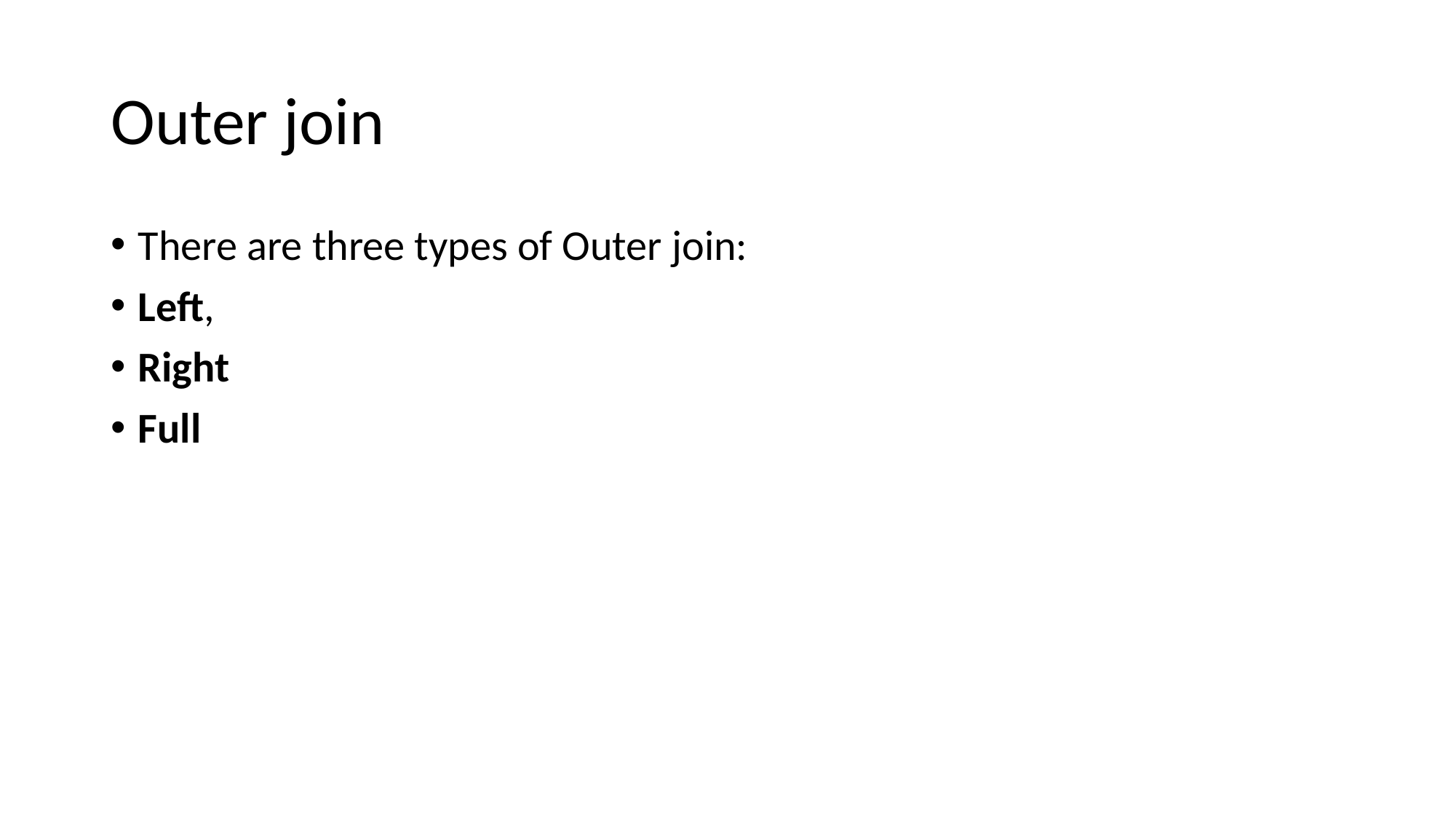

# Outer join
There are three types of Outer join:
Left,
Right
Full